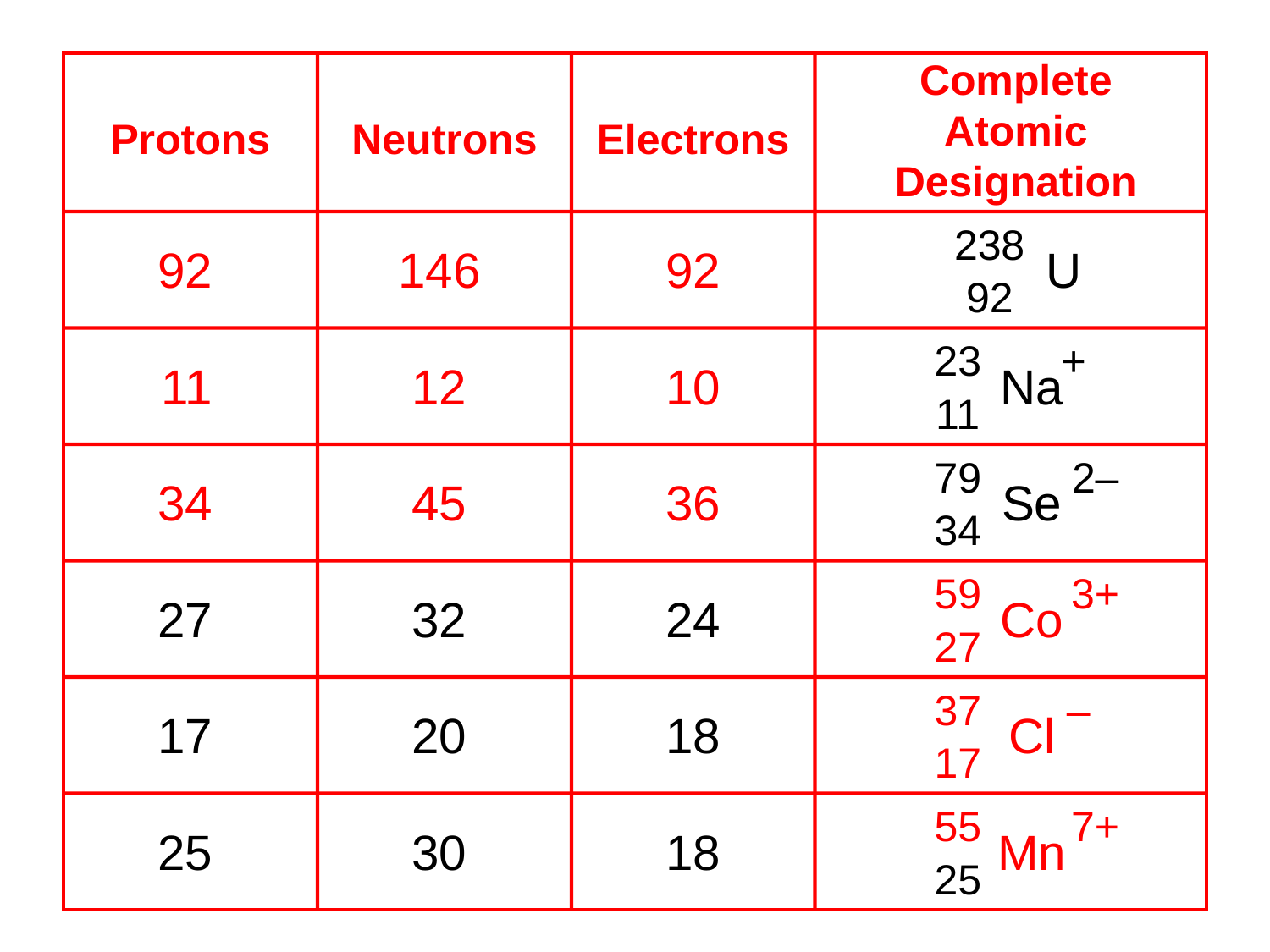

Complete
Atomic Designation

Protons
Neutrons
Electrons

238
U
92
92
146
92

23
+
Na
11
11
12
10

79
2–
Se
34
34
45
36

59
3+
27
32
24
Co
27

37
–
17
20
18
Cl
17

55
7+
25
30
18
Mn
25